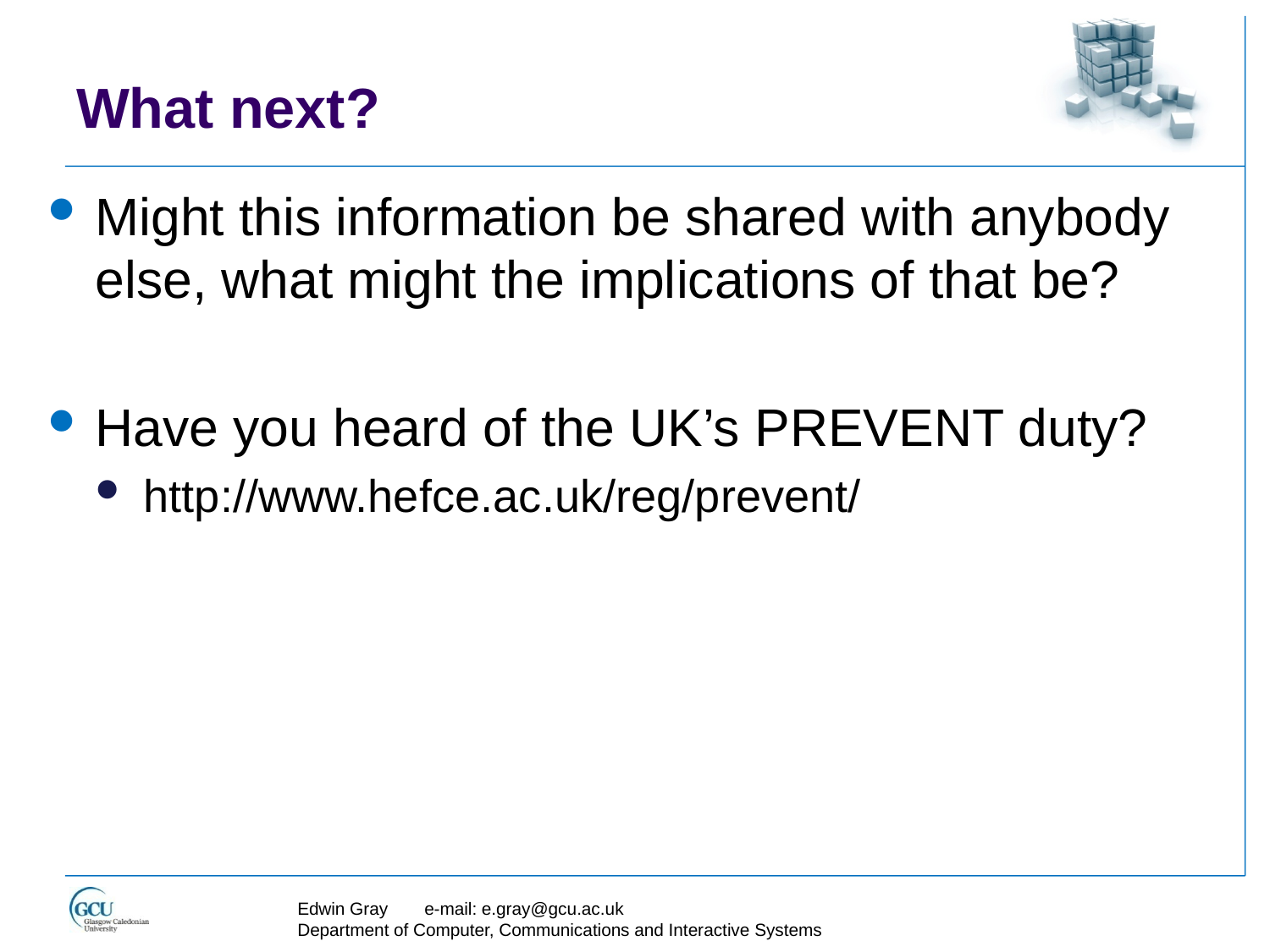

# What next?
Might this information be shared with anybody else, what might the implications of that be?

Have you heard of the UK’s PREVENT duty?
http://www.hefce.ac.uk/reg/prevent/
Edwin Gray	e-mail: e.gray@gcu.ac.uk
Department of Computer, Communications and Interactive Systems